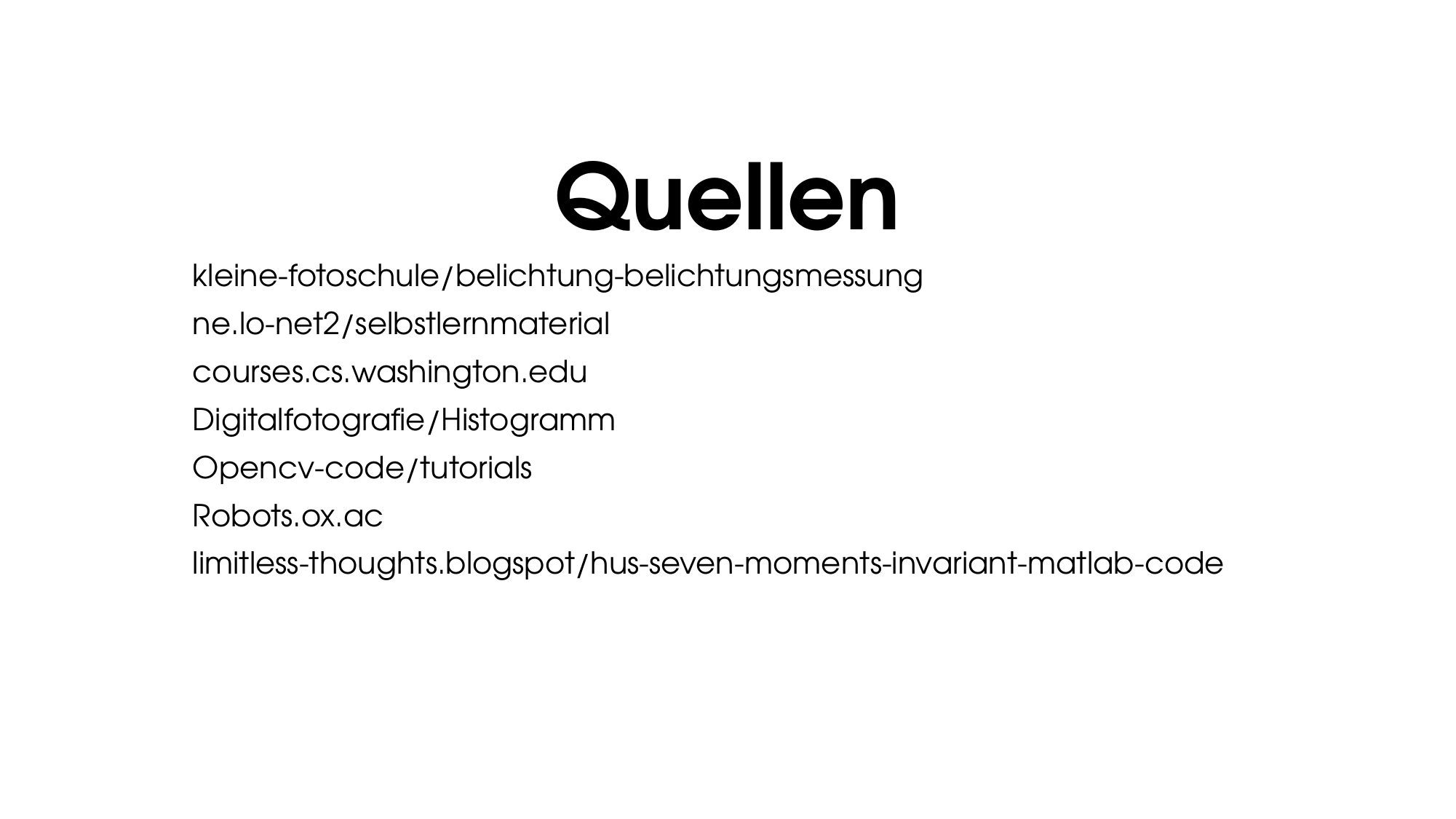

# Quellen
kleine-fotoschule/belichtung-belichtungsmessung
ne.lo-net2/selbstlernmaterial
courses.cs.washington.edu
Digitalfotografie/Histogramm
Opencv-code/tutorials
Robots.ox.ac
limitless-thoughts.blogspot/hus-seven-moments-invariant-matlab-code